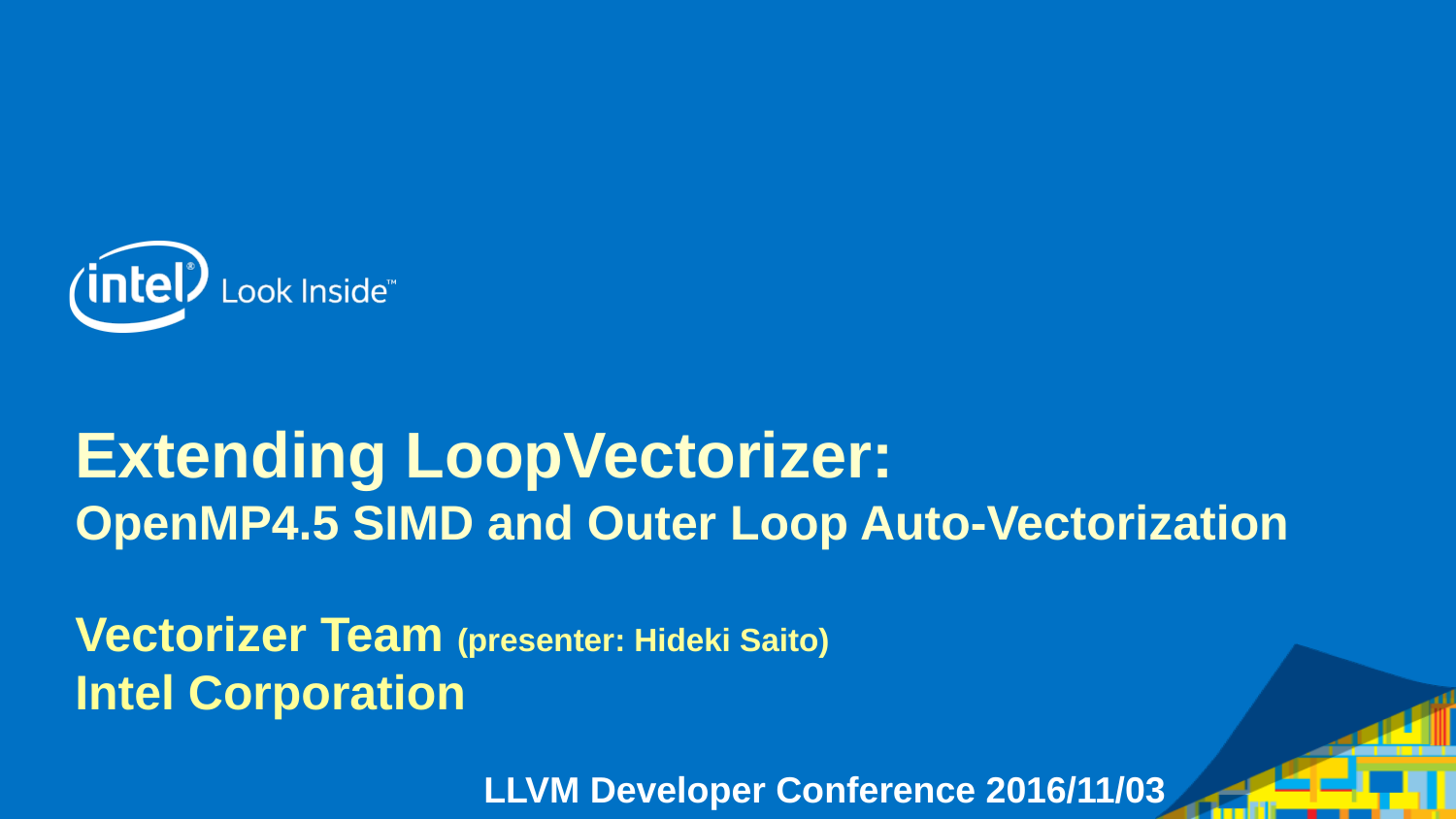

# Extending LoopVectorizer: OpenMP4.5 SIMD and Outer Loop Auto-Vectorization
Vectorizer Team (presenter: Hideki Saito)
Intel Corporation

LLVM Developer Conference 2016/11/03